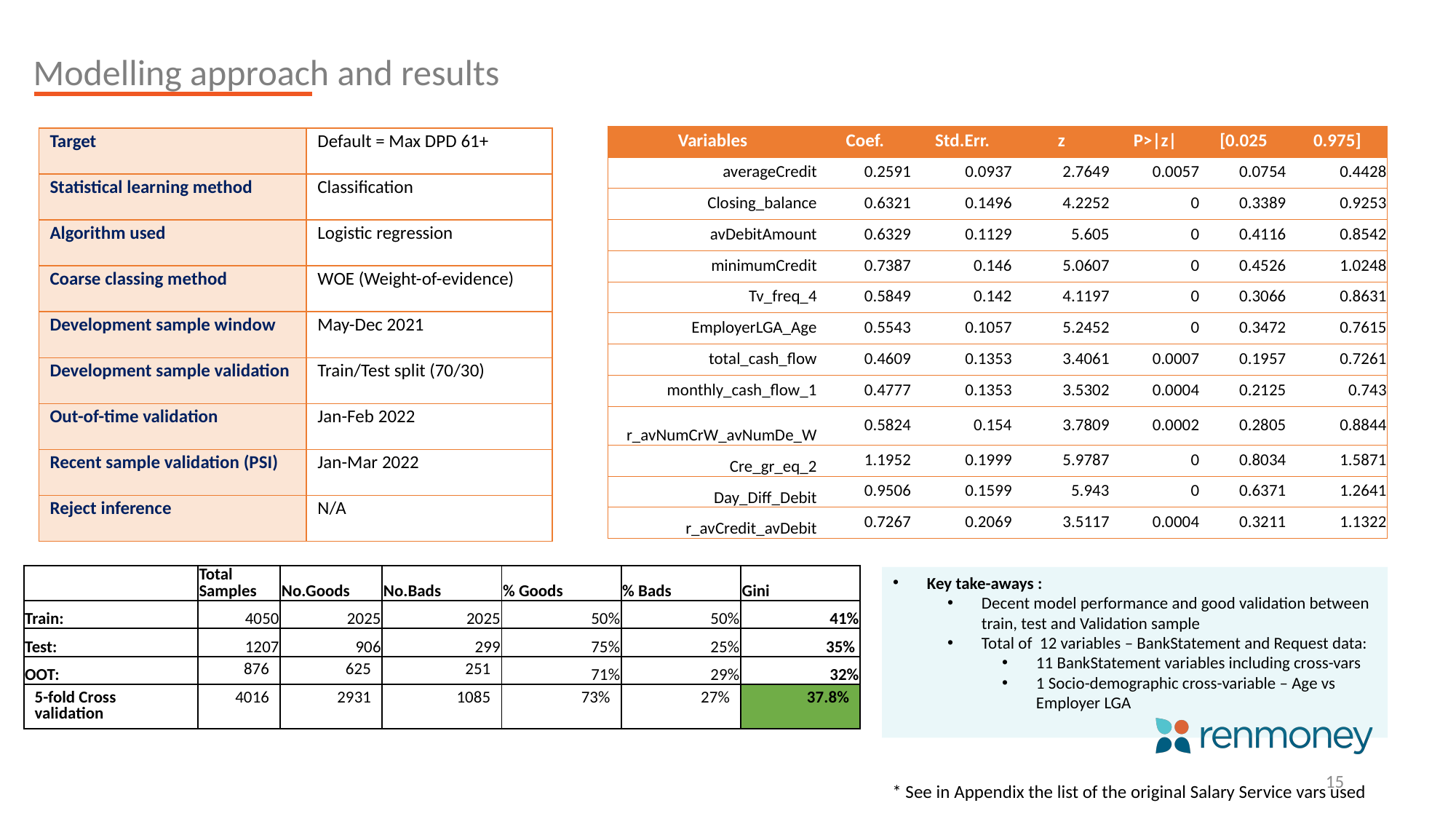

Modelling approach and results
| Variables | Coef. | Std.Err. | z | P>|z| | [0.025 | 0.975] |
| --- | --- | --- | --- | --- | --- | --- |
| averageCredit | 0.2591 | 0.0937 | 2.7649 | 0.0057 | 0.0754 | 0.4428 |
| Closing\_balance | 0.6321 | 0.1496 | 4.2252 | 0 | 0.3389 | 0.9253 |
| avDebitAmount | 0.6329 | 0.1129 | 5.605 | 0 | 0.4116 | 0.8542 |
| minimumCredit | 0.7387 | 0.146 | 5.0607 | 0 | 0.4526 | 1.0248 |
| Tv\_freq\_4 | 0.5849 | 0.142 | 4.1197 | 0 | 0.3066 | 0.8631 |
| EmployerLGA\_Age | 0.5543 | 0.1057 | 5.2452 | 0 | 0.3472 | 0.7615 |
| total\_cash\_flow | 0.4609 | 0.1353 | 3.4061 | 0.0007 | 0.1957 | 0.7261 |
| monthly\_cash\_flow\_1 | 0.4777 | 0.1353 | 3.5302 | 0.0004 | 0.2125 | 0.743 |
| r\_avNumCrW\_avNumDe\_W | 0.5824 | 0.154 | 3.7809 | 0.0002 | 0.2805 | 0.8844 |
| Cre\_gr\_eq\_2 | 1.1952 | 0.1999 | 5.9787 | 0 | 0.8034 | 1.5871 |
| Day\_Diff\_Debit | 0.9506 | 0.1599 | 5.943 | 0 | 0.6371 | 1.2641 |
| r\_avCredit\_avDebit | 0.7267 | 0.2069 | 3.5117 | 0.0004 | 0.3211 | 1.1322 |
| Target | Default = Max DPD 61+ |
| --- | --- |
| Statistical learning method | Classification |
| Algorithm used | Logistic regression |
| Coarse classing method | WOE (Weight-of-evidence) |
| Development sample window | May-Dec 2021 |
| Development sample validation | Train/Test split (70/30) |
| Out-of-time validation | Jan-Feb 2022 |
| Recent sample validation (PSI) | Jan-Mar 2022 |
| Reject inference | N/A |
| Sample Deep Dive | Total Samples | No.Goods | No.Bads | % Goods | % Bads | Gini |
| --- | --- | --- | --- | --- | --- | --- |
| Train: | 4050 | 2025 | 2025 | 50% | 50% | 41% |
| Test: | 1207 | 906 | 299 | 75% | 25% | 35% |
| OOT: | 876 | 625 | 251 | 71% | 29% | 32% |
| 5-fold Cross validation | 4016 | 2931 | 1085 | 73% | 27% | 37.8% |
Key take-aways :
Decent model performance and good validation between train, test and Validation sample
Total of  12 variables – BankStatement and Request data:
11 BankStatement variables including cross-vars
1 Socio-demographic cross-variable – Age vs Employer LGA

15
* See in Appendix the list of the original Salary Service vars used